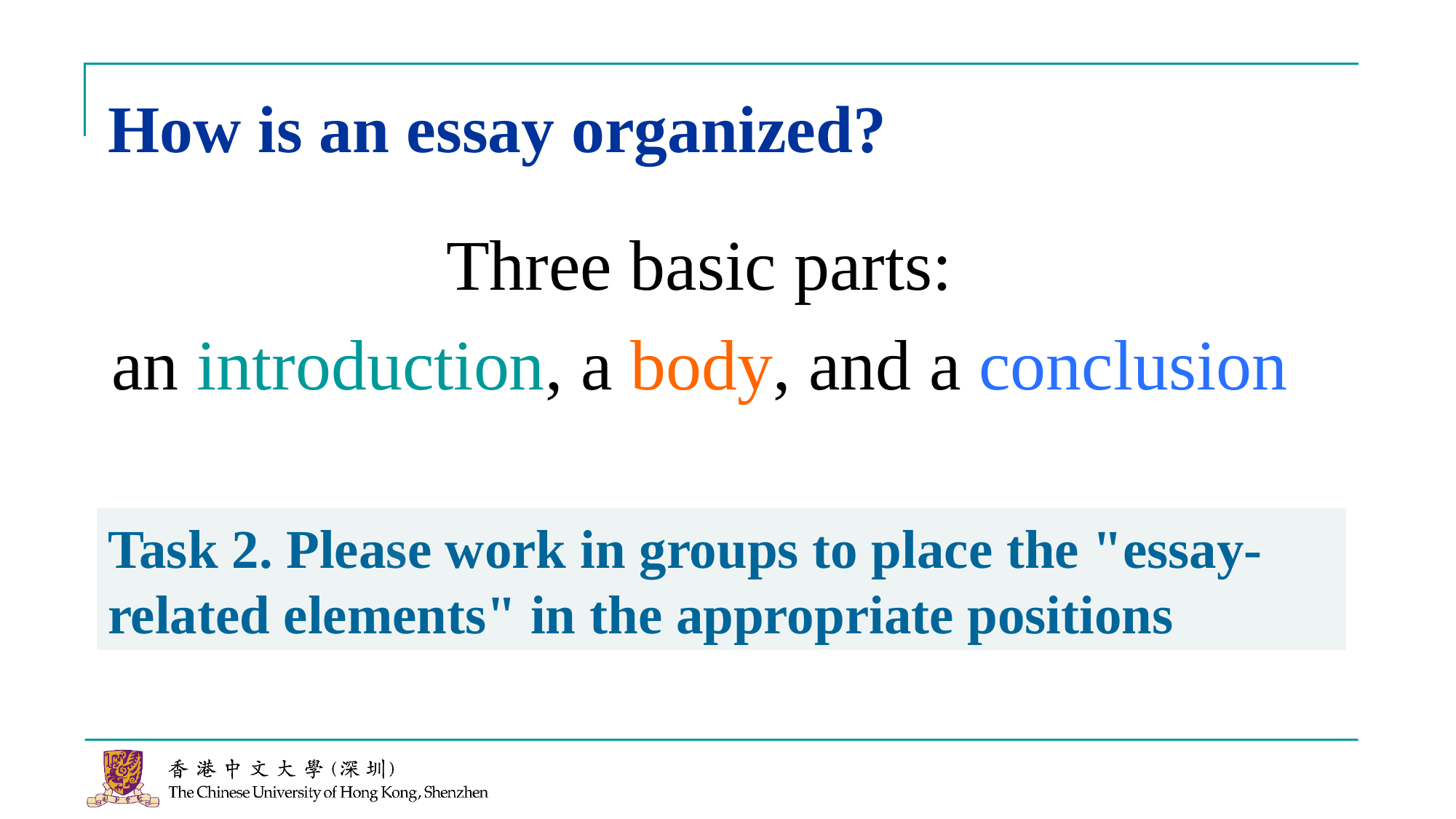

# How is an essay organized?
Three basic parts:
an introduction, a body, and a conclusion
Task 2. Please work in groups to place the "essay-related elements" in the appropriate positions